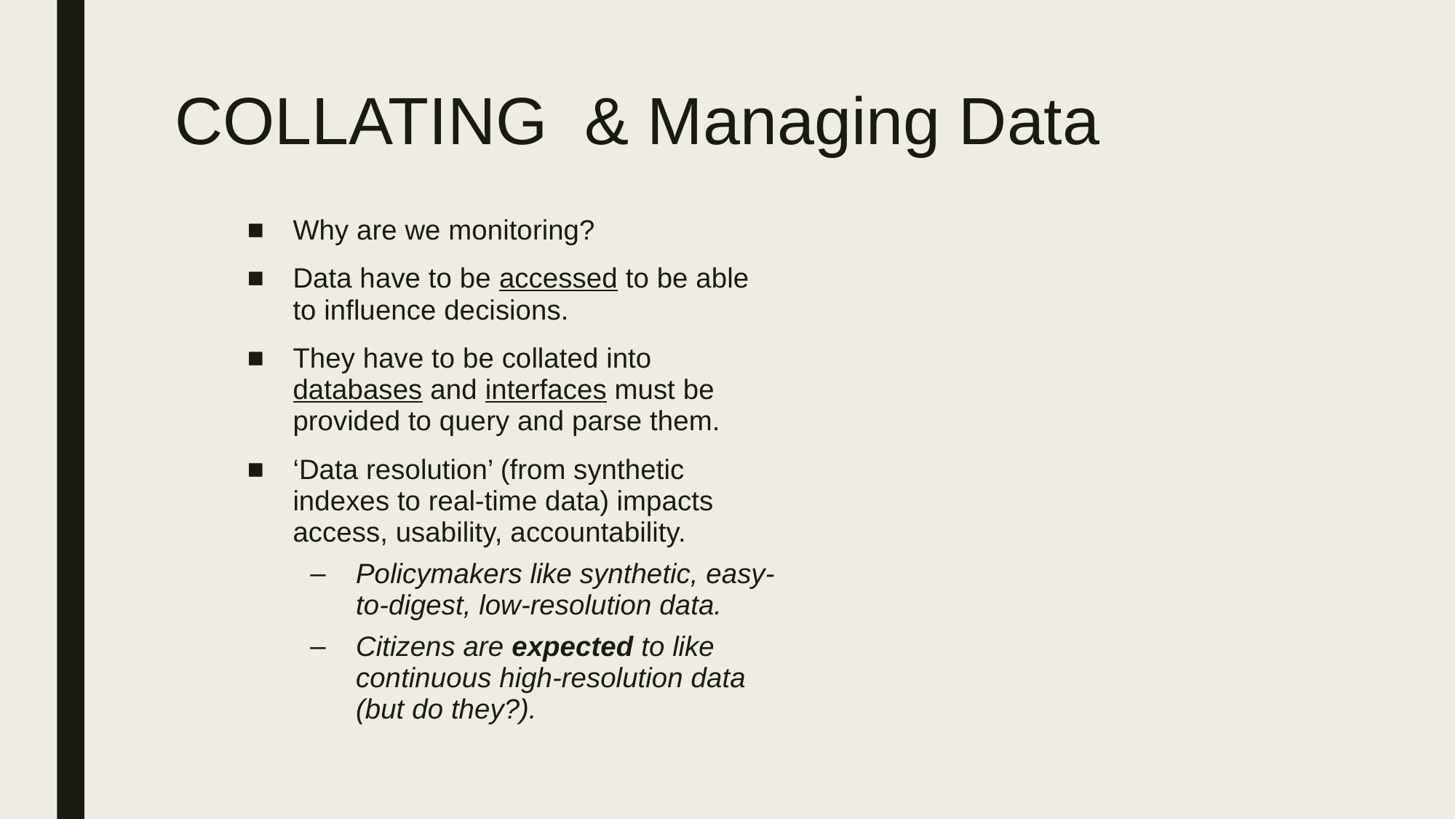

# COLLATING  & Managing Data
Why are we monitoring?
Data have to be accessed to be able to influence decisions.
They have to be collated into databases and interfaces must be provided to query and parse them.
‘Data resolution’ (from synthetic indexes to real-time data) impacts access, usability, accountability.
Policymakers like synthetic, easy-to-digest, low-resolution data.
Citizens are expected to like continuous high-resolution data (but do they?).